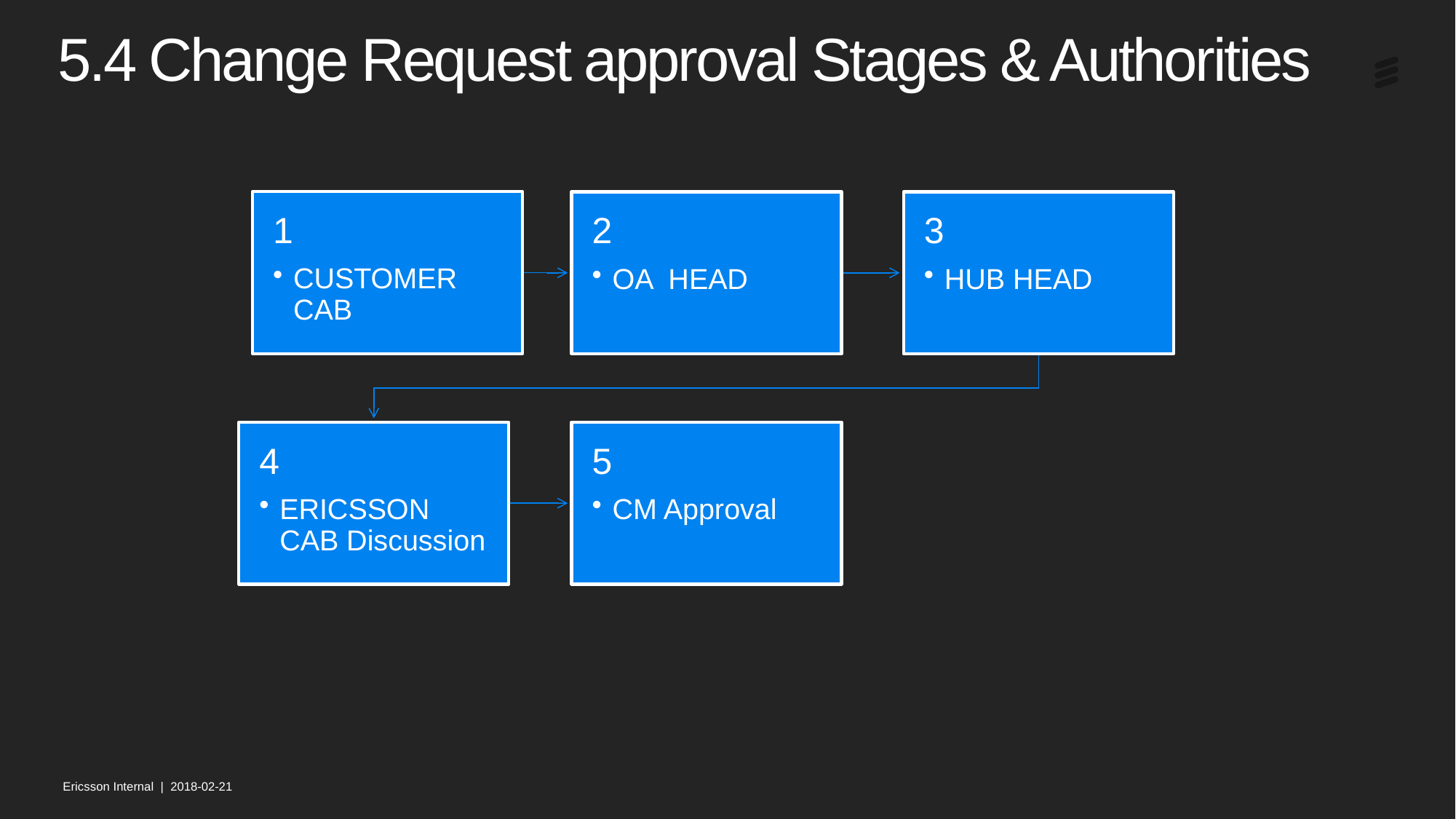

5.4 Change Request approval Stages & Authorities

1
CUSTOMER  CAB

2
OA  HEAD

3
HUB HEAD

4
ERICSSON CAB Discussion
5
CM Approval